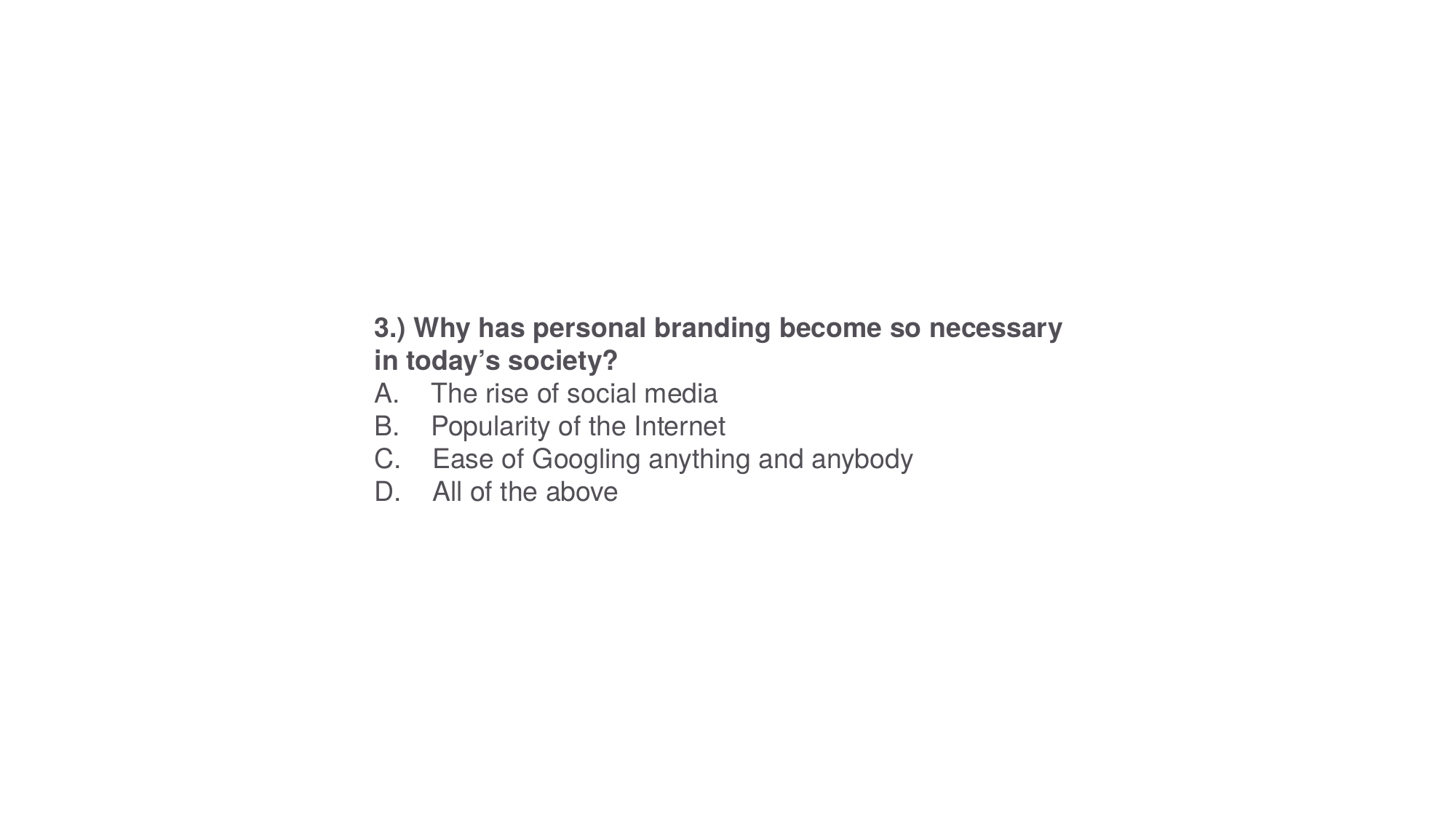

3.) Why has personal branding become so necessary in today’s society?
A.    The rise of social media
B.    Popularity of the Internet
C.    Ease of Googling anything and anybody
D.    All of the above